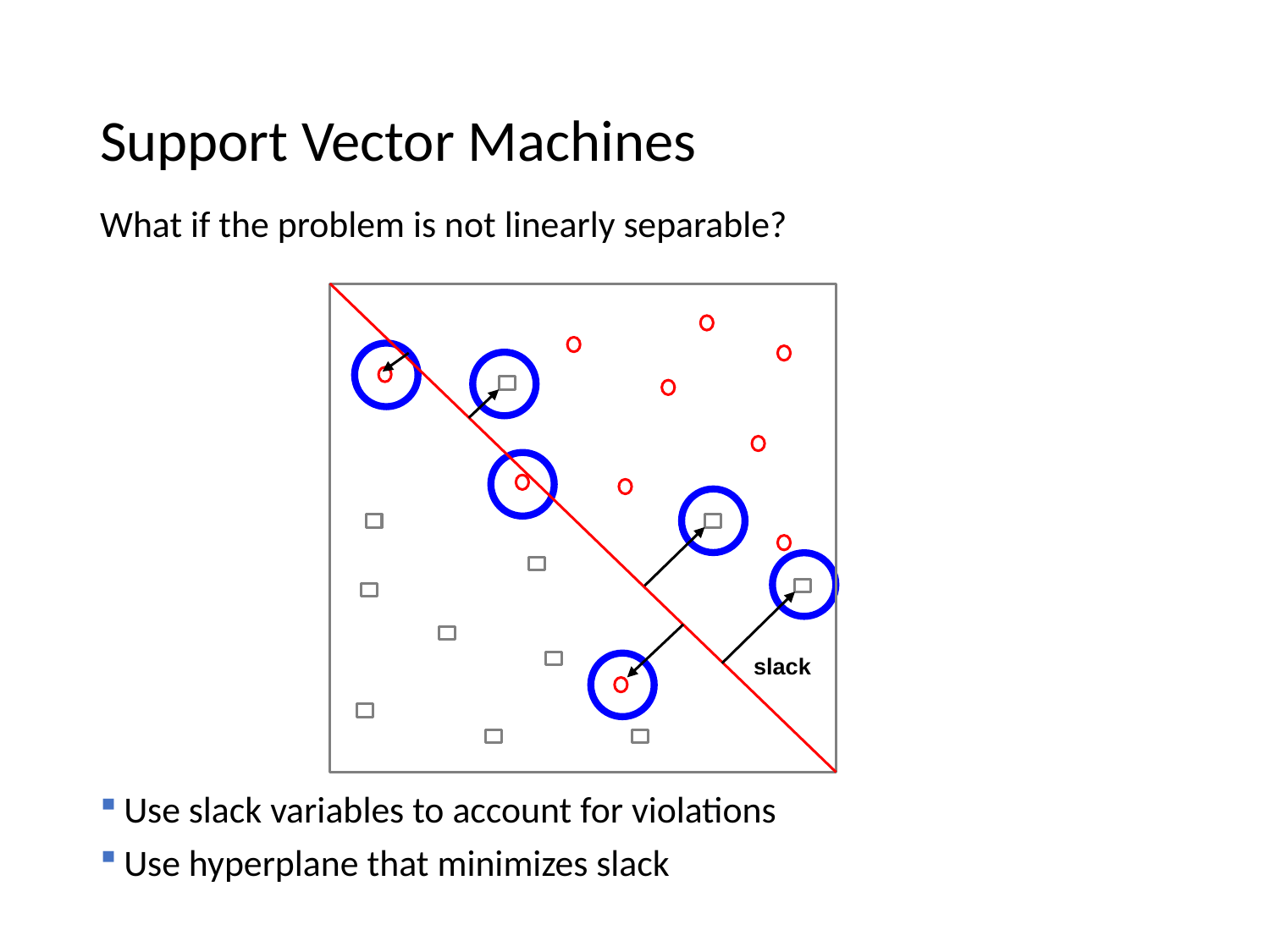

# Support Vector Machines
What if the problem is not linearly separable?

Use slack variables to account for violations
Use hyperplane that minimizes slack

slack